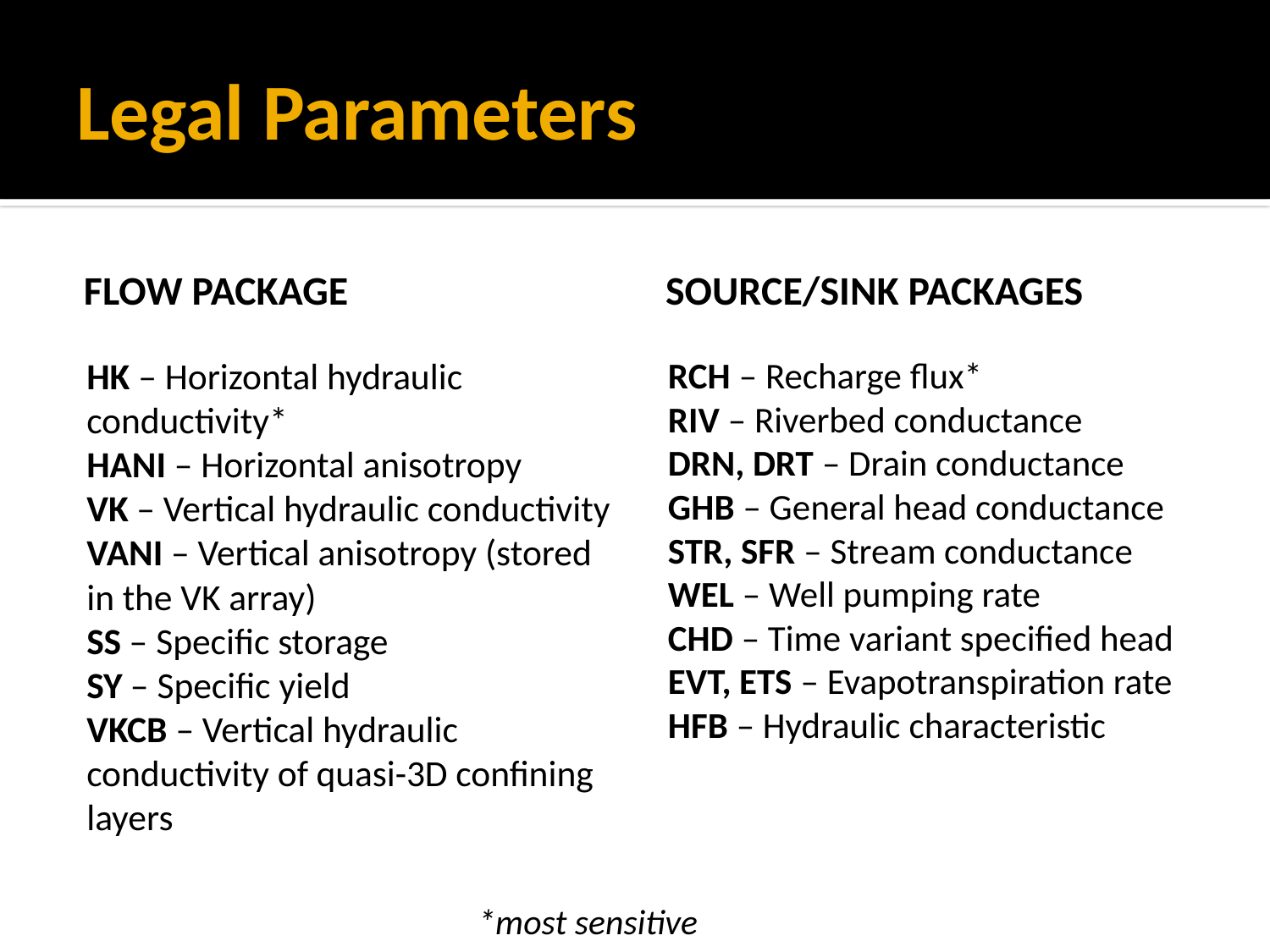

# Legal Parameters
Flow package
Source/sink packages
HK – Horizontal hydraulic conductivity*
HANI – Horizontal anisotropy
VK – Vertical hydraulic conductivity
VANI – Vertical anisotropy (stored in the VK array)
SS – Specific storage
SY – Specific yield
VKCB – Vertical hydraulic conductivity of quasi-3D confining layers
RCH – Recharge flux*
RIV – Riverbed conductance
DRN, DRT – Drain conductance
GHB – General head conductance
STR, SFR – Stream conductance
WEL – Well pumping rate
CHD – Time variant specified head
EVT, ETS – Evapotranspiration rate
HFB – Hydraulic characteristic
*most sensitive